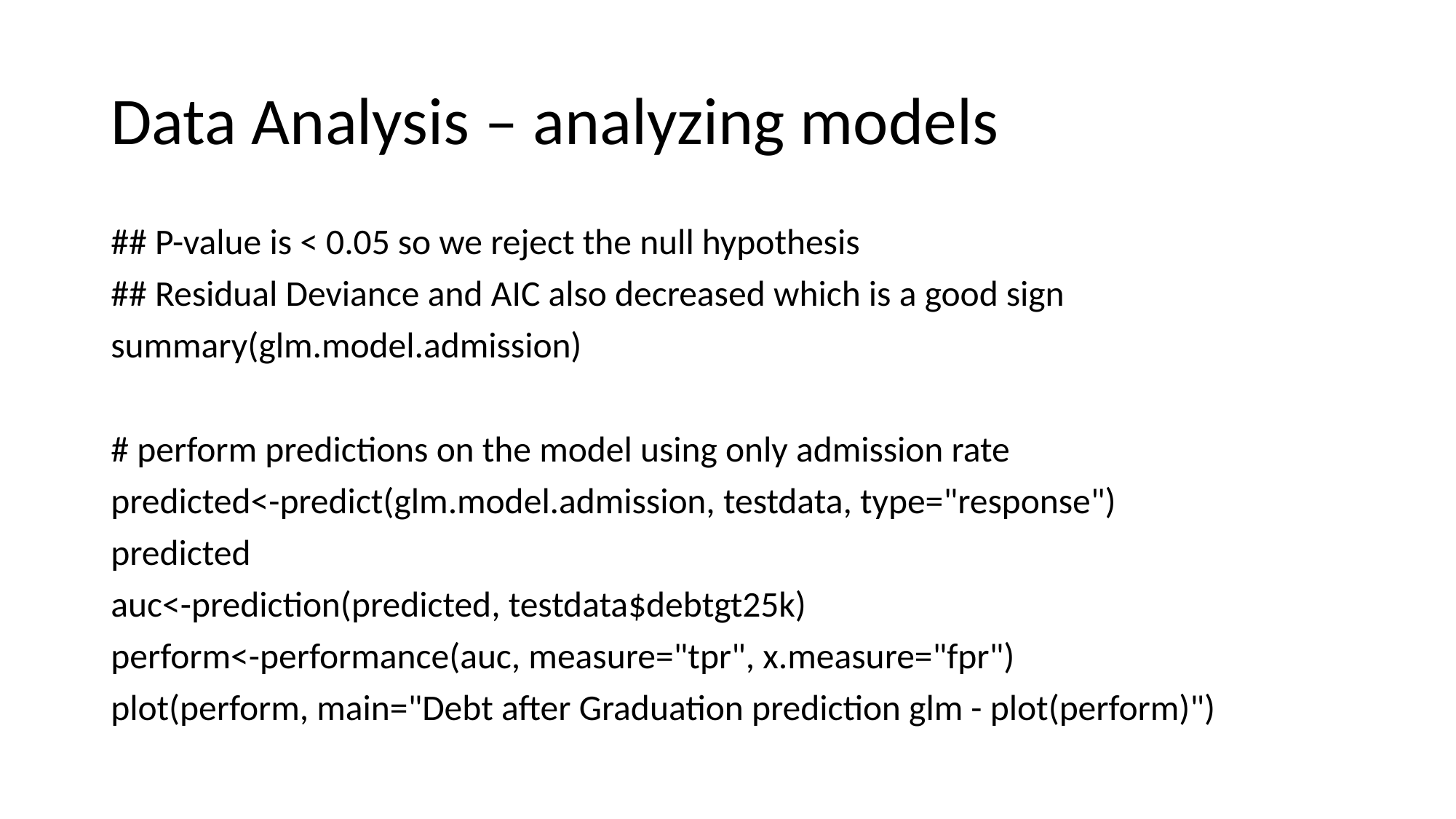

# Data Analysis – analyzing models
## P-value is < 0.05 so we reject the null hypothesis
## Residual Deviance and AIC also decreased which is a good sign
summary(glm.model.admission)

# perform predictions on the model using only admission rate
predicted<-predict(glm.model.admission, testdata, type="response")
predicted
auc<-prediction(predicted, testdata$debtgt25k)
perform<-performance(auc, measure="tpr", x.measure="fpr")
plot(perform, main="Debt after Graduation prediction glm - plot(perform)")